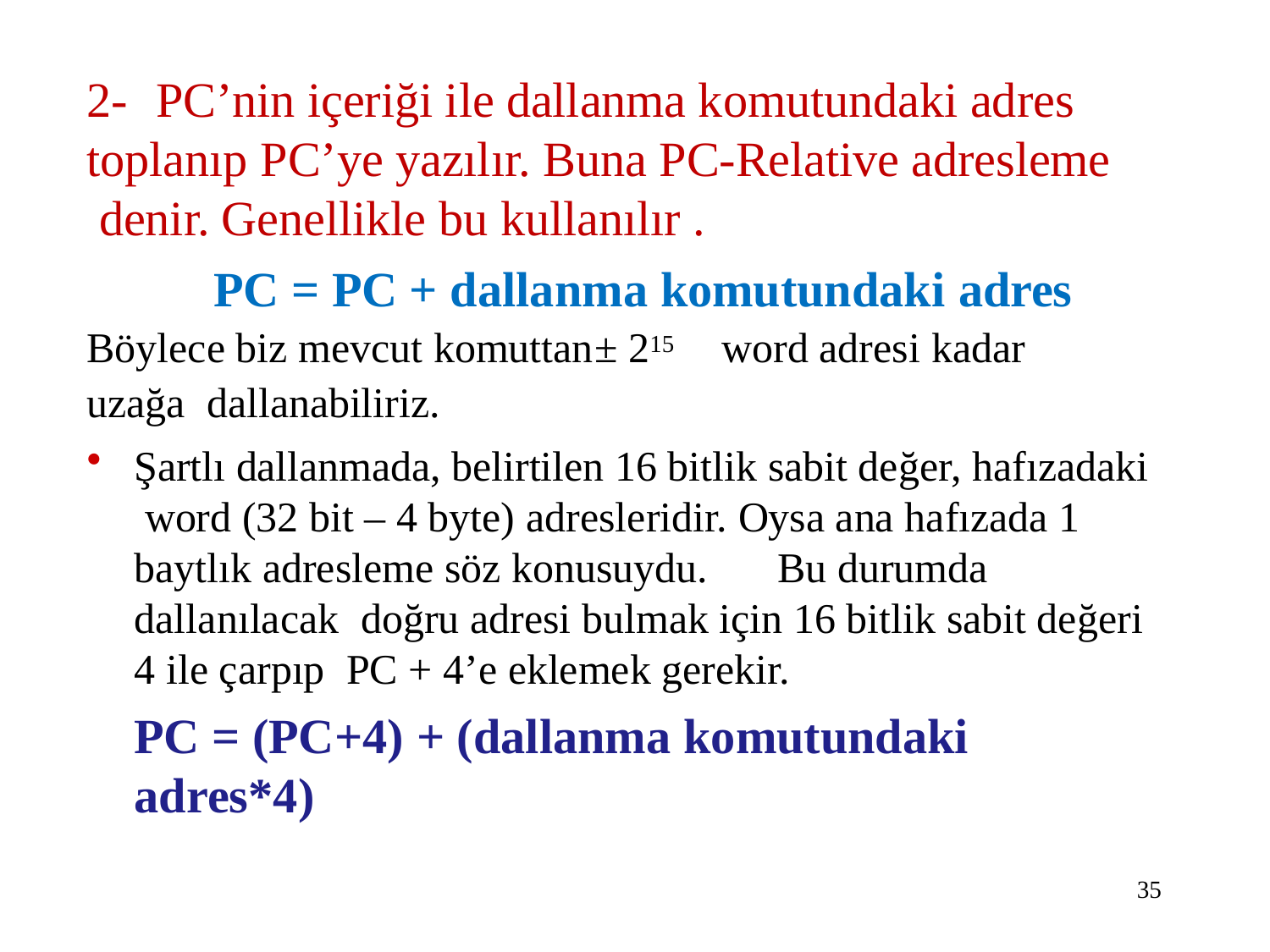

# 2-	PC’nin içeriği ile dallanma komutundaki adres  toplanıp PC’ye yazılır. Buna PC-Relative adresleme  denir. Genellikle bu kullanılır .
PC = PC + dallanma komutundaki adres  Böylece biz mevcut komuttan	± 215	word adresi kadar uzağa  dallanabiliriz.
Şartlı dallanmada, belirtilen 16 bitlik sabit değer, hafızadaki  word (32 bit – 4 byte) adresleridir. Oysa ana hafızada 1  baytlık adresleme söz konusuydu.	Bu durumda dallanılacak  doğru adresi bulmak için 16 bitlik sabit değeri 4 ile çarpıp  PC + 4’e eklemek gerekir.
PC = (PC+4) + (dallanma komutundaki adres*4)
35